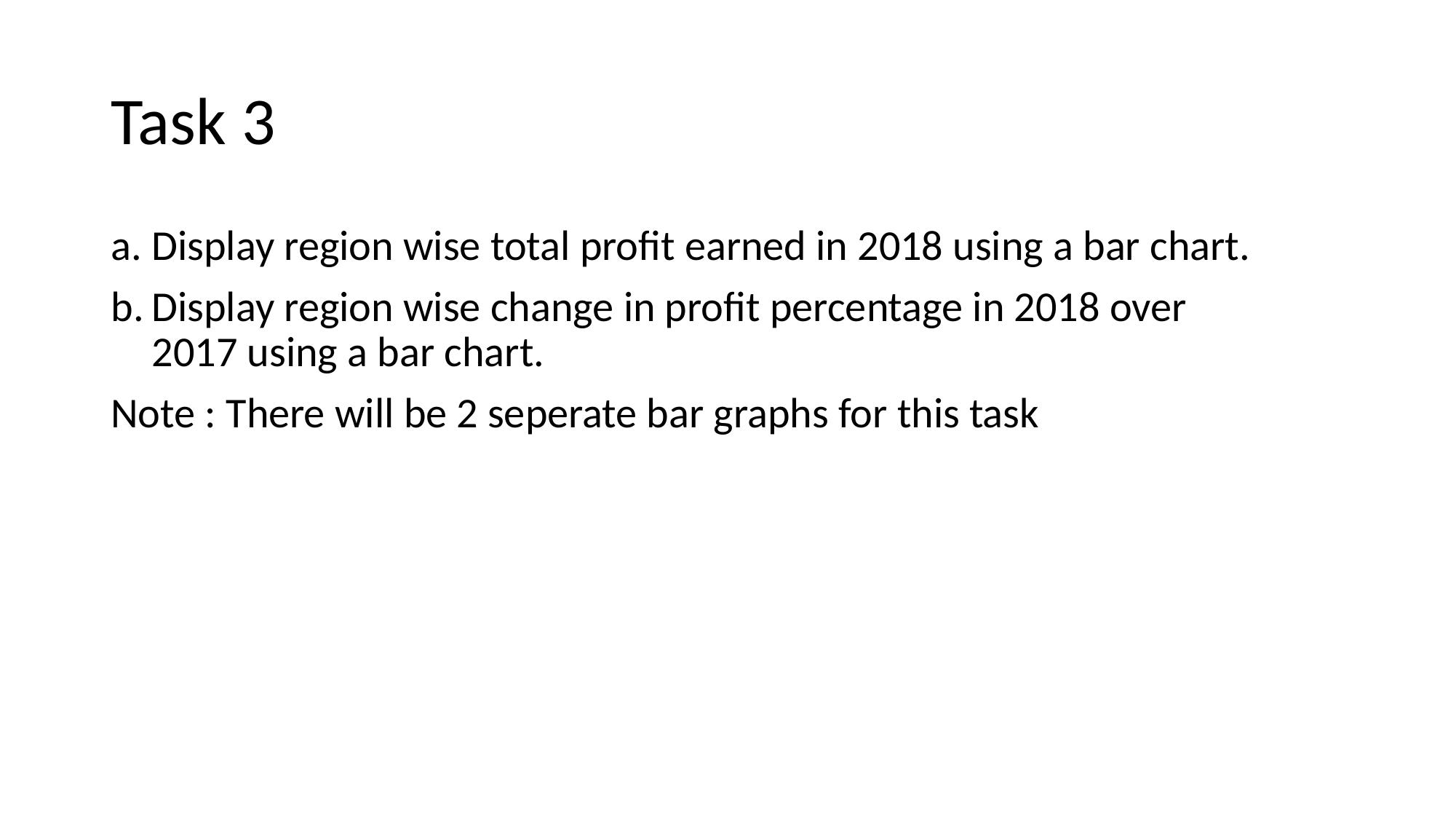

# Task 3
Display region wise total profit earned in 2018 using a bar chart.
Display region wise change in profit percentage in 2018 over 2017 using a bar chart.
Note : There will be 2 seperate bar graphs for this task